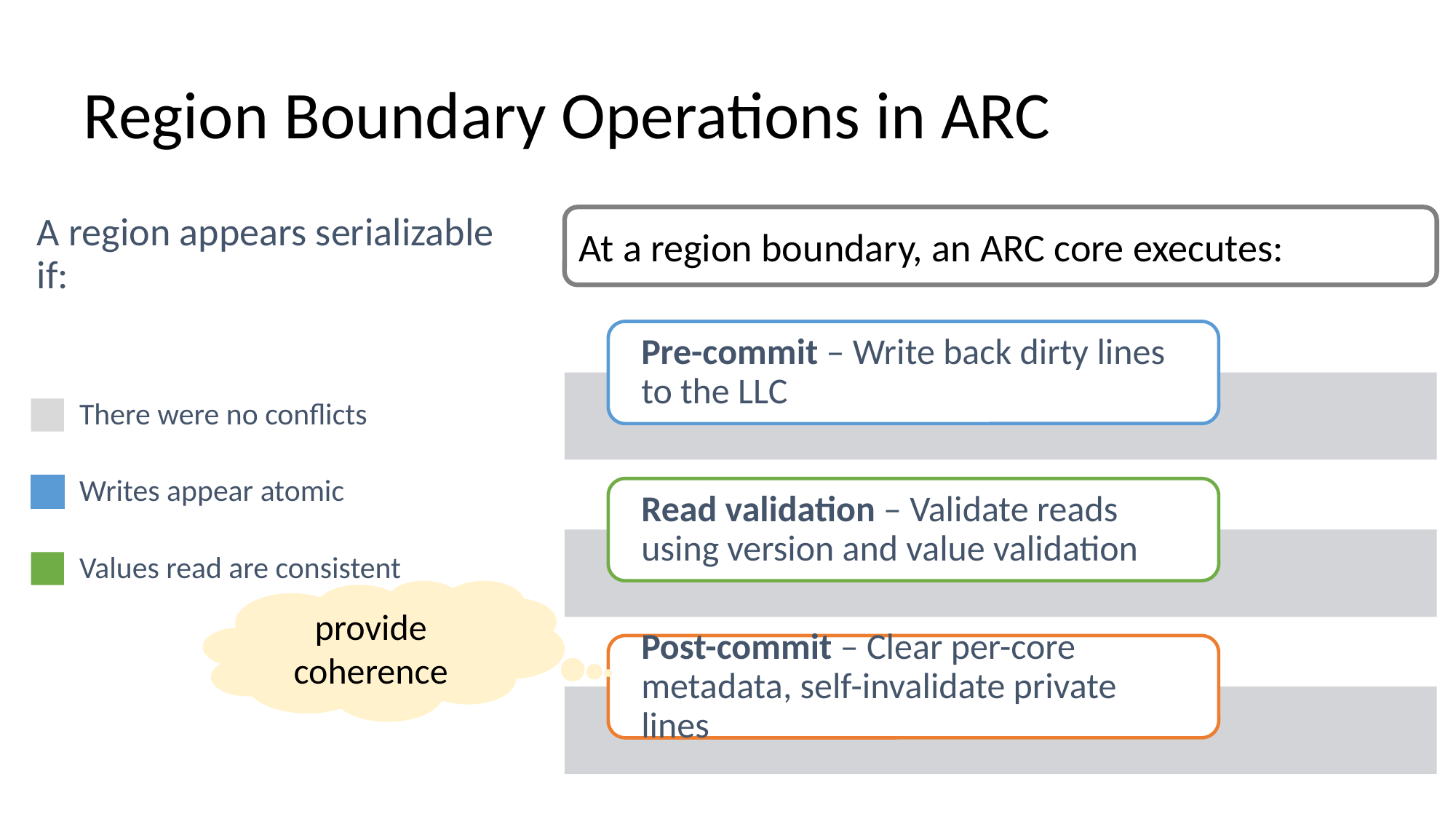

# Region Boundary Operations in ARC
A region appears serializable if:
There were no conflicts
Writes appear atomic
Values read are consistent
At a region boundary, an ARC core executes:
Pre-commit – Write back dirty lines to the LLC
Read validation – Validate reads using version and value validation
Post-commit – Clear per-core metadata, self-invalidate private lines
provide coherence